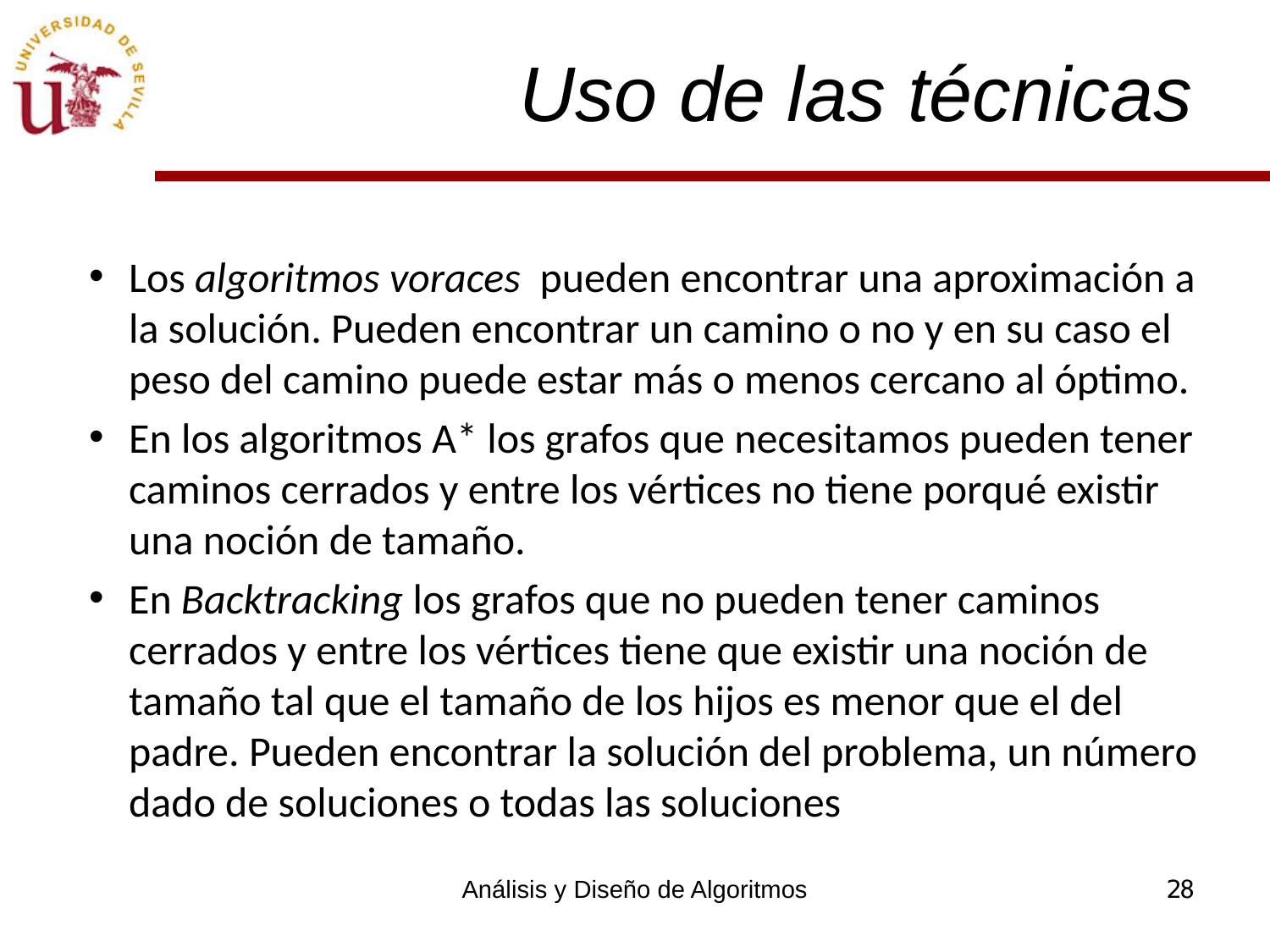

Uso de las técnicas
Los algoritmos voraces  pueden encontrar una aproximación a la solución. Pueden encontrar un camino o no y en su caso el peso del camino puede estar más o menos cercano al óptimo.
En los algoritmos A* los grafos que necesitamos pueden tener caminos cerrados y entre los vértices no tiene porqué existir una noción de tamaño.
En Backtracking los grafos que no pueden tener caminos cerrados y entre los vértices tiene que existir una noción de tamaño tal que el tamaño de los hijos es menor que el del padre. Pueden encontrar la solución del problema, un número dado de soluciones o todas las soluciones

Análisis y Diseño de Algoritmos

28